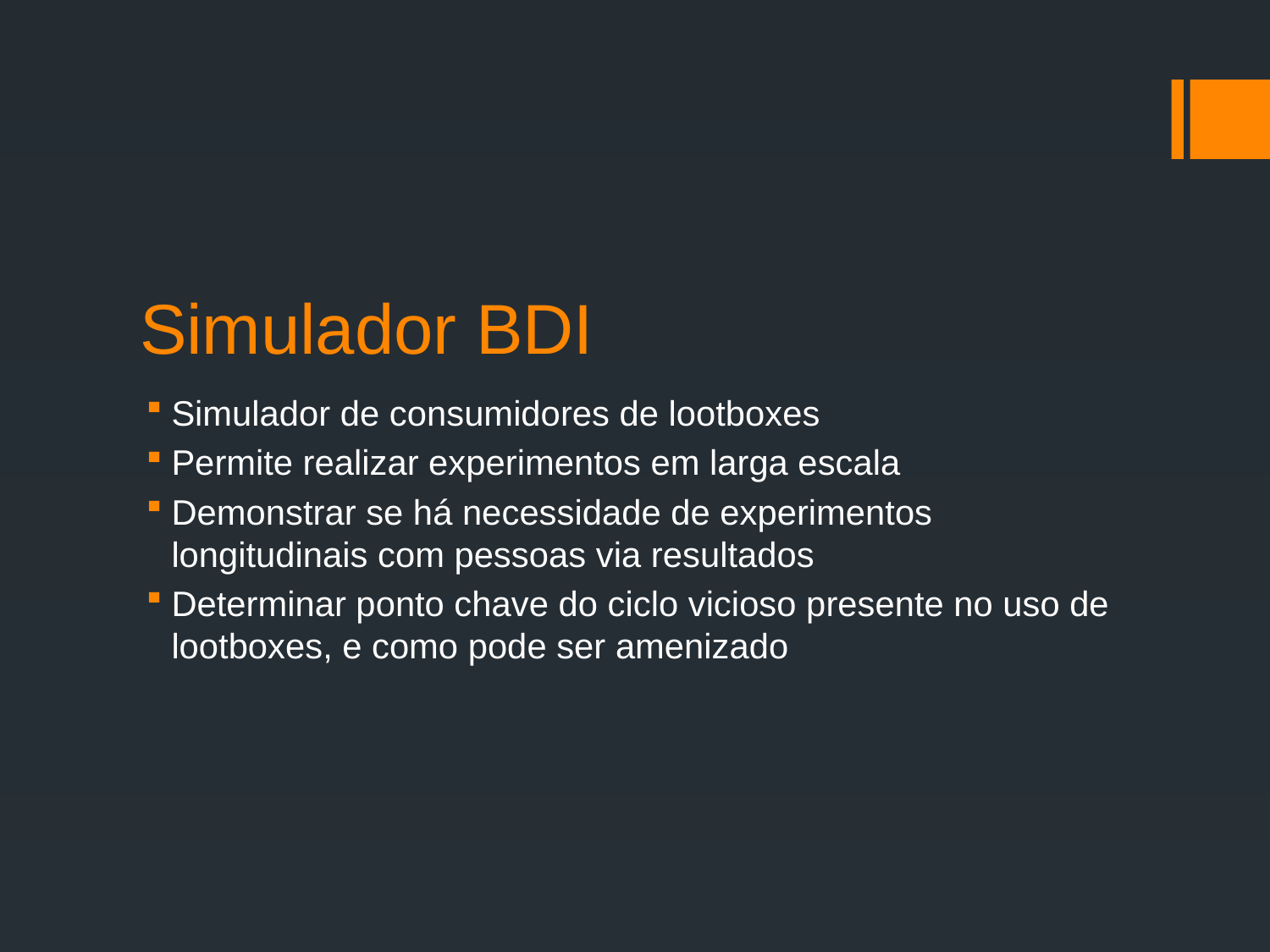

# Simulador BDI
Simulador de consumidores de lootboxes
Permite realizar experimentos em larga escala
Demonstrar se há necessidade de experimentos longitudinais com pessoas via resultados
Determinar ponto chave do ciclo vicioso presente no uso de lootboxes, e como pode ser amenizado